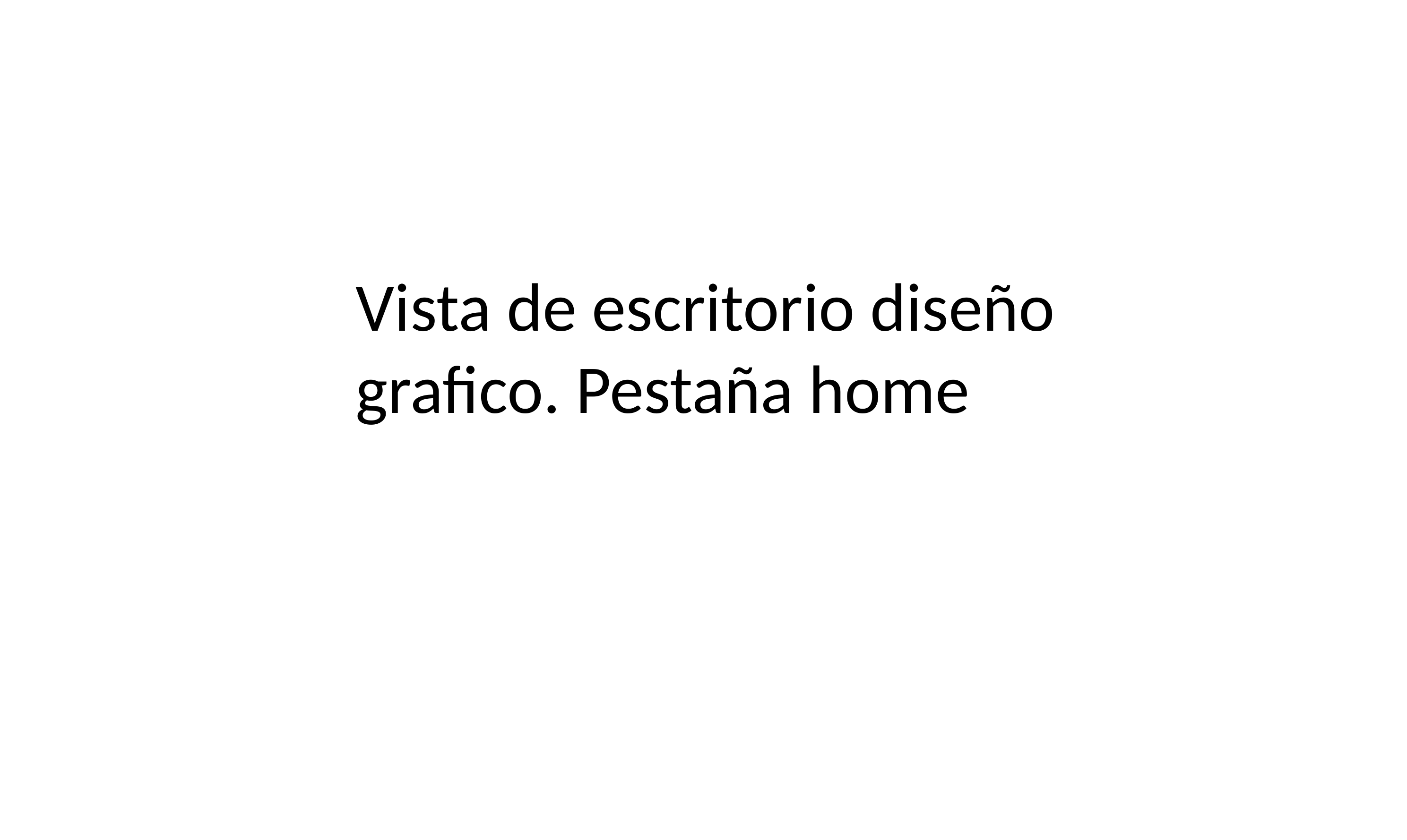

Vista de escritorio diseño grafico. Pestaña home